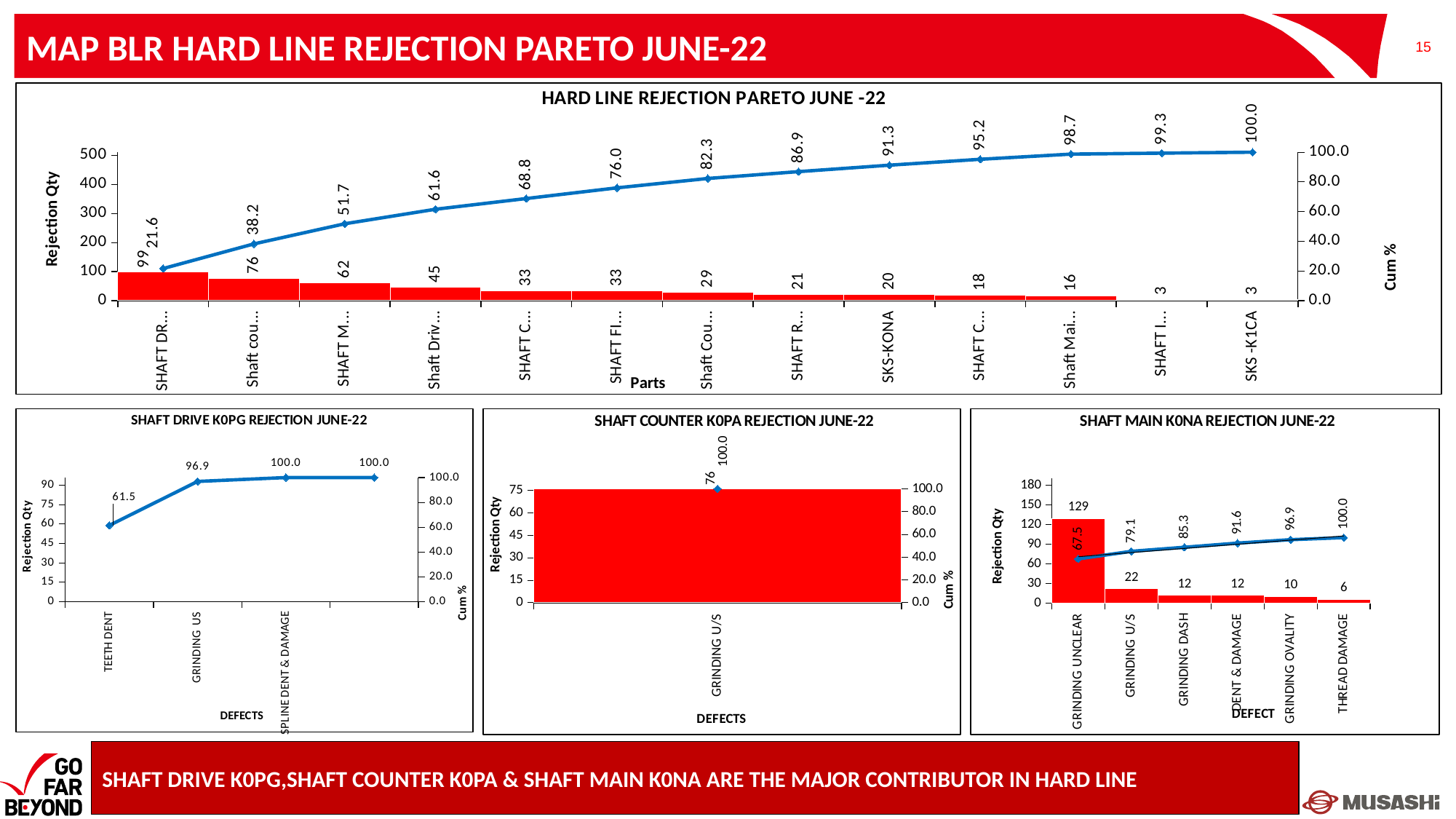

# MAP BLR HARD LINE REJECTION PARETO JUNE-22
15

### Chart: HARD LINE REJECTION PARETO JUNE -22

| Category | Rej Qty | Cumm % |
|---|---|---|
| SHAFT DRIVE-K0PG | 99.0 | 21.61572052401747 |
| Shaft counter -KOPA | 76.0 | 38.209606986899566 |
| SHAFT MAIN-KONA | 62.0 | 51.7467248908297 |
| Shaft Drive -KOPA | 45.0 | 61.572052401746724 |
| SHAFT COUNTER-KONA | 33.0 | 68.77729257641921 |
| SHAFT FINAL-KOPG | 33.0 | 75.9825327510917 |
| Shaft Counter -K1CA | 29.0 | 82.31441048034934 |
| SHAFT REAR WHEEL-WEGO | 21.0 | 86.8995633187773 |
| SKS-KONA | 20.0 | 91.26637554585153 |
| SHAFT CLUTCH-WEGO | 18.0 | 95.19650655021834 |
| Shaft Main-K1CA | 16.0 | 98.68995633187772 |
| SHAFT INTERMEDIATE-WEGO | 3.0 | 99.34497816593887 |
| SKS -K1CA | 3.0 | 100.0 |

### Chart: SHAFT DRIVE K0PG REJECTION JUNE-22

| Category | Rej. Qty | Cumm % |
|---|---|---|
| TEETH DENT | 59.0 | 61.458333333333336 |
| GRINDING  US | 34.0 | 96.875 |
| SPLINE DENT & DAMAGE | 3.0 | 100.0 |

### Chart: SHAFT MAIN K0NA REJECTION JUNE-22

| Category | Rej. Qty | Cumm % |
|---|---|---|
| GRINDING UNCLEAR | 129.0 | 67.5392670157068 |
| GRINDING U/S | 22.0 | 79.05759162303664 |
| GRINDING DASH | 12.0 | 85.34031413612566 |
| DENT & DAMAGE | 12.0 | 91.62303664921467 |
| GRINDING OVALITY | 10.0 | 96.8586387434555 |
| THREAD DAMAGE | 6.0 | 100.0 |

### Chart: SHAFT COUNTER K0PA REJECTION JUNE-22

| Category | Rej. Qty | Cumm % |
|---|---|---|
| GRINDING U/S | 76.0 | 100.0 |
SHAFT DRIVE K0PG,SHAFT COUNTER K0PA & SHAFT MAIN K0NA ARE THE MAJOR CONTRIBUTOR IN HARD LINE